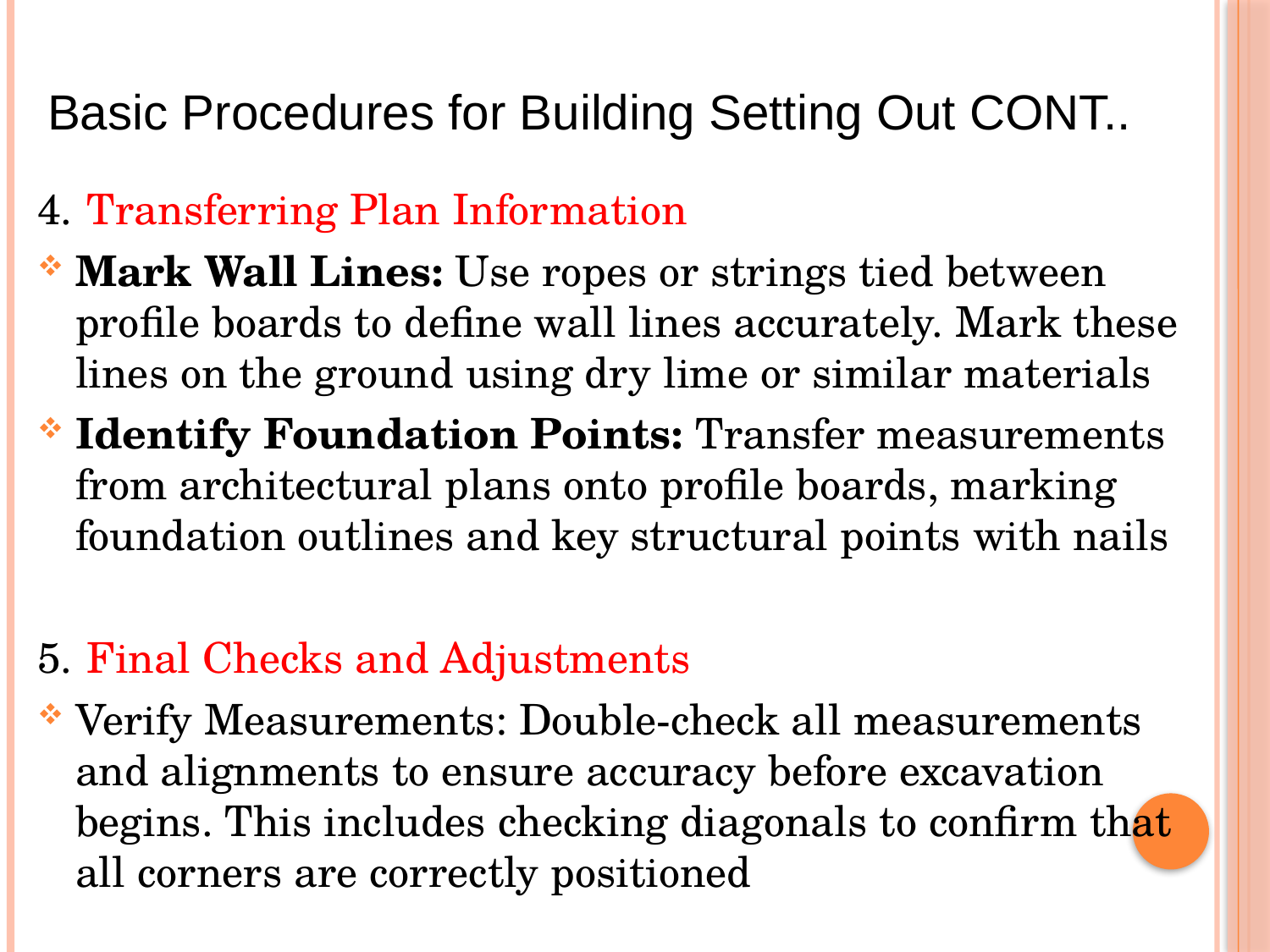

# Basic Procedures for Building Setting Out CONT..
4. Transferring Plan Information
Mark Wall Lines: Use ropes or strings tied between profile boards to define wall lines accurately. Mark these lines on the ground using dry lime or similar materials
Identify Foundation Points: Transfer measurements from architectural plans onto profile boards, marking foundation outlines and key structural points with nails

5. Final Checks and Adjustments
Verify Measurements: Double-check all measurements and alignments to ensure accuracy before excavation begins. This includes checking diagonals to confirm that all corners are correctly positioned